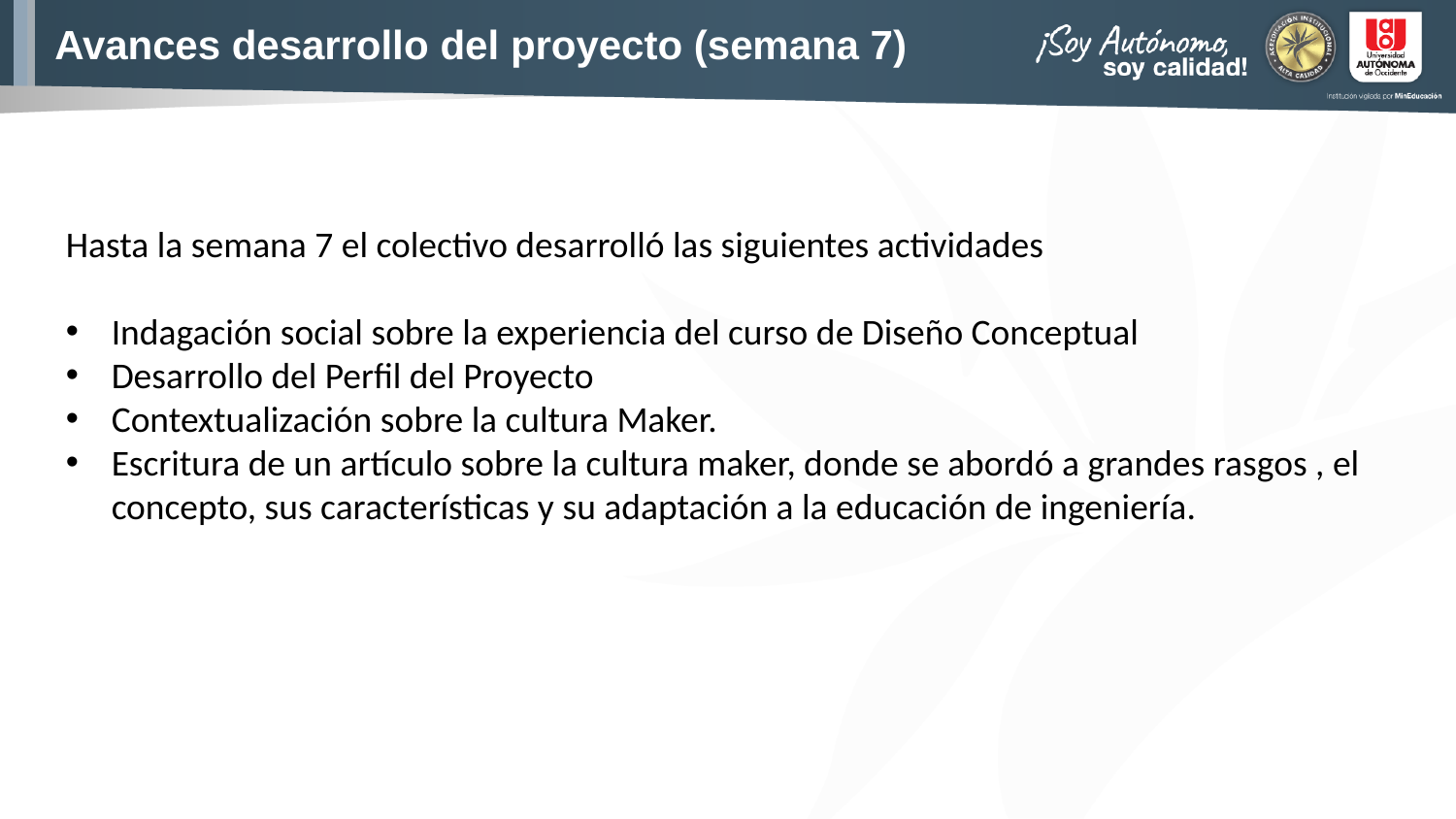

# Avances desarrollo del proyecto (semana 7)
Hasta la semana 7 el colectivo desarrolló las siguientes actividades

Indagación social sobre la experiencia del curso de Diseño Conceptual
Desarrollo del Perfil del Proyecto
Contextualización sobre la cultura Maker.
Escritura de un artículo sobre la cultura maker, donde se abordó a grandes rasgos , el concepto, sus características y su adaptación a la educación de ingeniería.